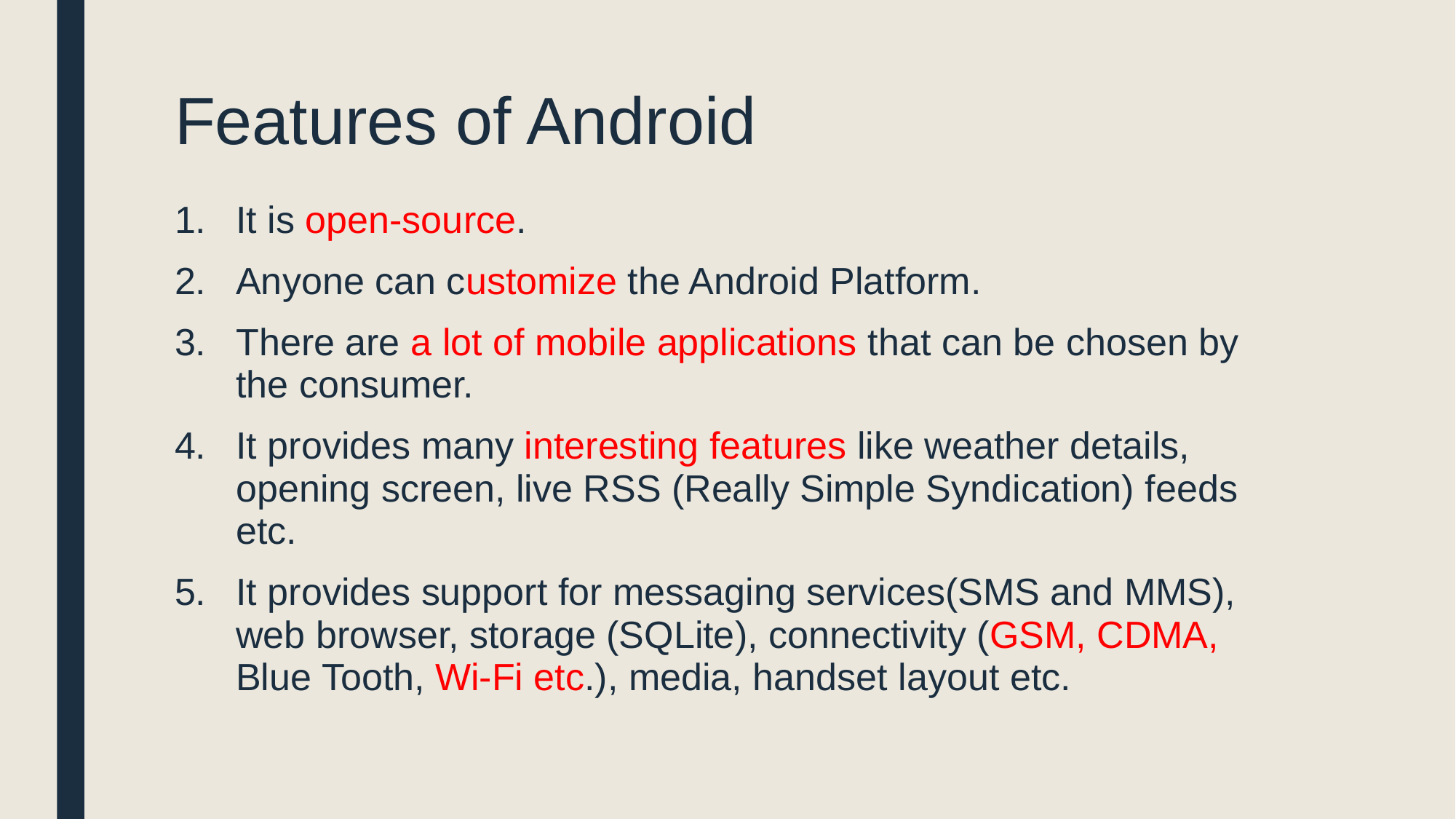

# Features of Android
It is open-source.
Anyone can customize the Android Platform.
There are a lot of mobile applications that can be chosen by the consumer.
It provides many interesting features like weather details, opening screen, live RSS (Really Simple Syndication) feeds etc.
It provides support for messaging services(SMS and MMS), web browser, storage (SQLite), connectivity (GSM, CDMA, Blue Tooth, Wi-Fi etc.), media, handset layout etc.